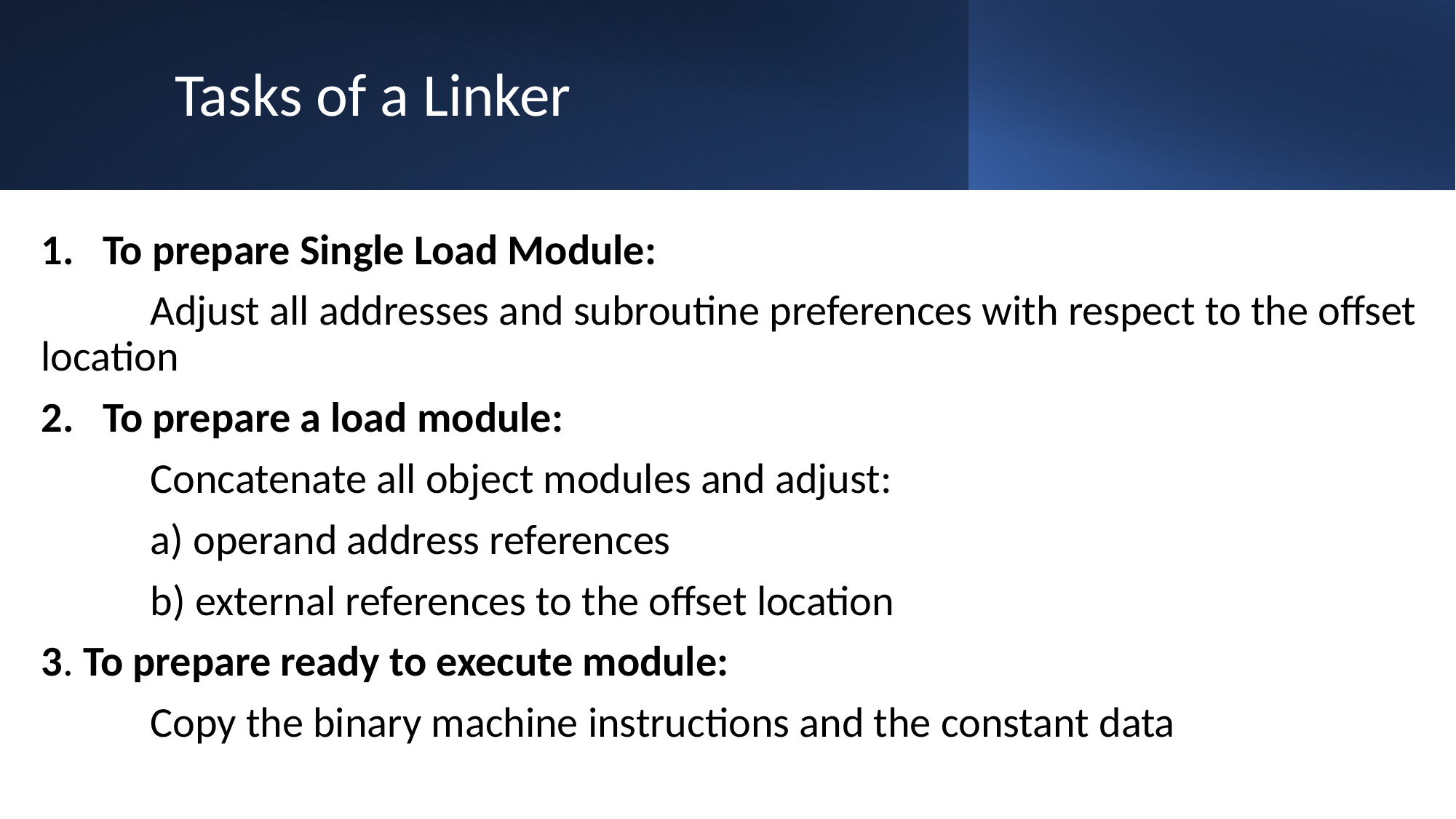

# Tasks of a Linker

To prepare Single Load Module:
	Adjust all addresses and subroutine preferences with respect to the offset location
2.   To prepare a load module:
	Concatenate all object modules and adjust:
	a) operand address references
	b) external references to the offset location
3. To prepare ready to execute module:
	Copy the binary machine instructions and the constant data

13